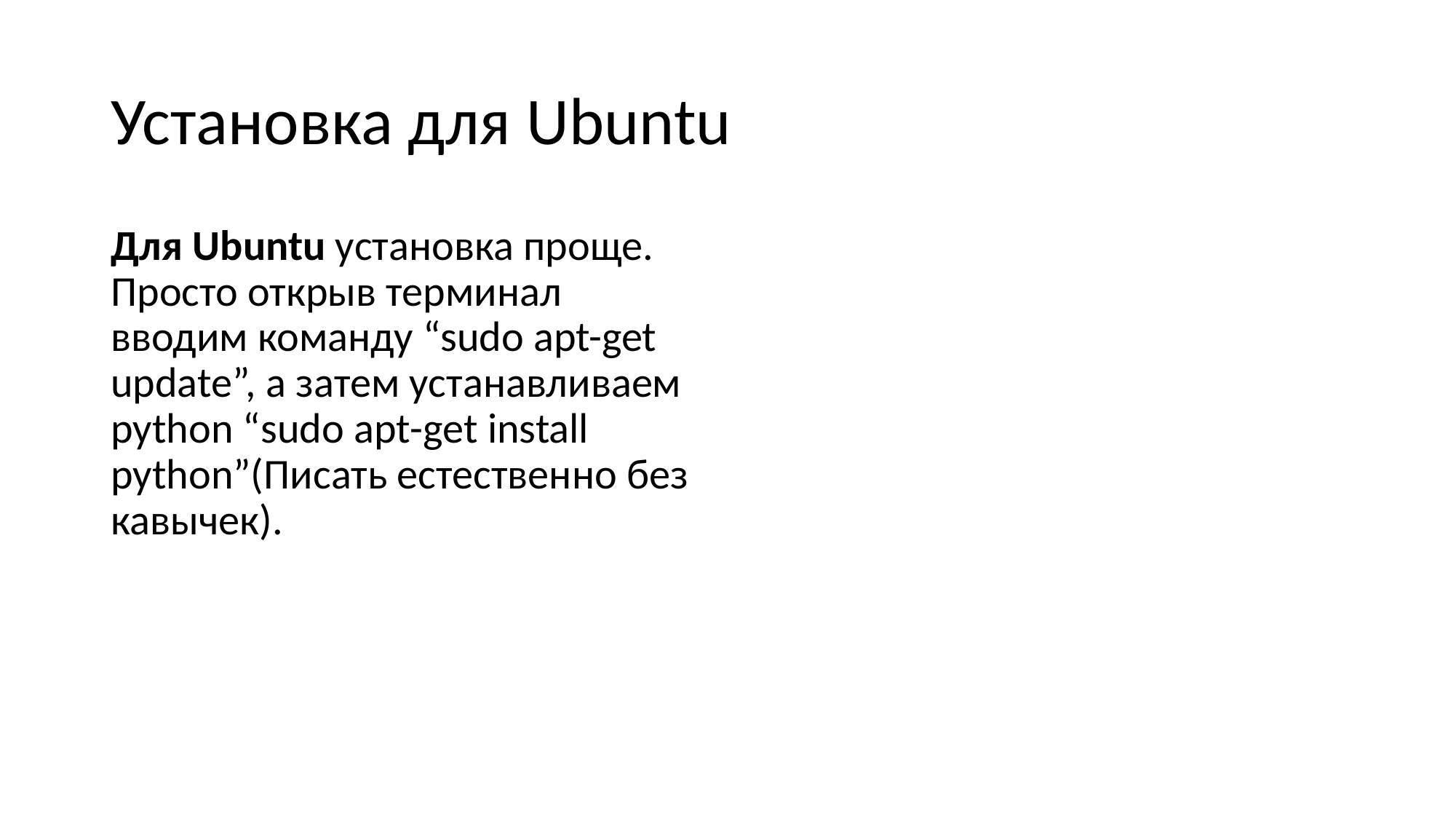

# Установка для Ubuntu
Для Ubuntu установка проще. Просто открыв терминал вводим команду “sudo apt-get update”, а затем устанавливаем python “sudo apt-get install python”(Писать естественно без кавычек).